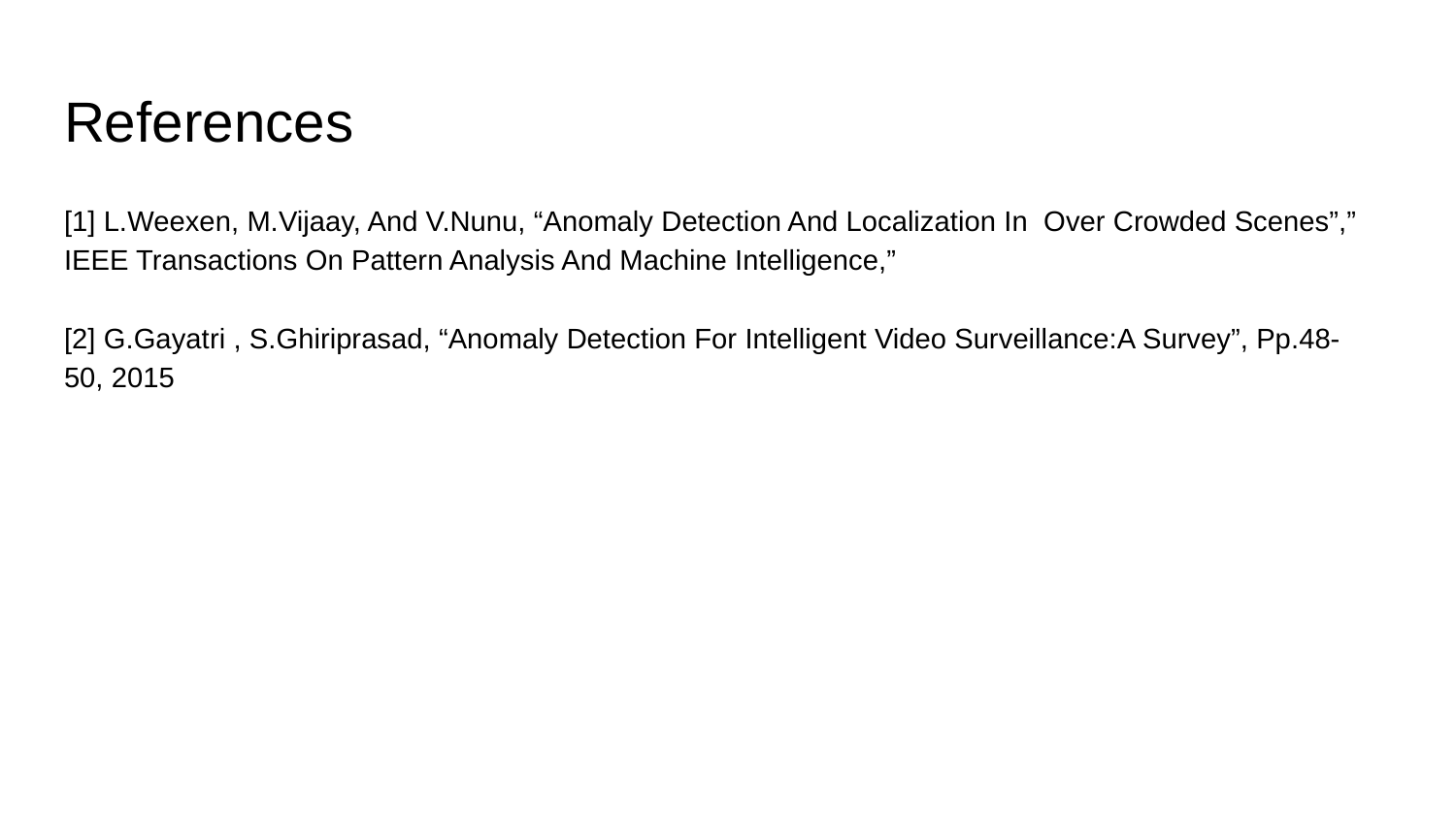

# References
[1] L.Weexen, M.Vijaay, And V.Nunu, “Anomaly Detection And Localization In  Over Crowded Scenes”,”
IEEE Transactions On Pattern Analysis And Machine Intelligence,”

[2] G.Gayatri , S.Ghiriprasad, “Anomaly Detection For Intelligent Video Surveillance:A Survey”, Pp.48-
50, 2015